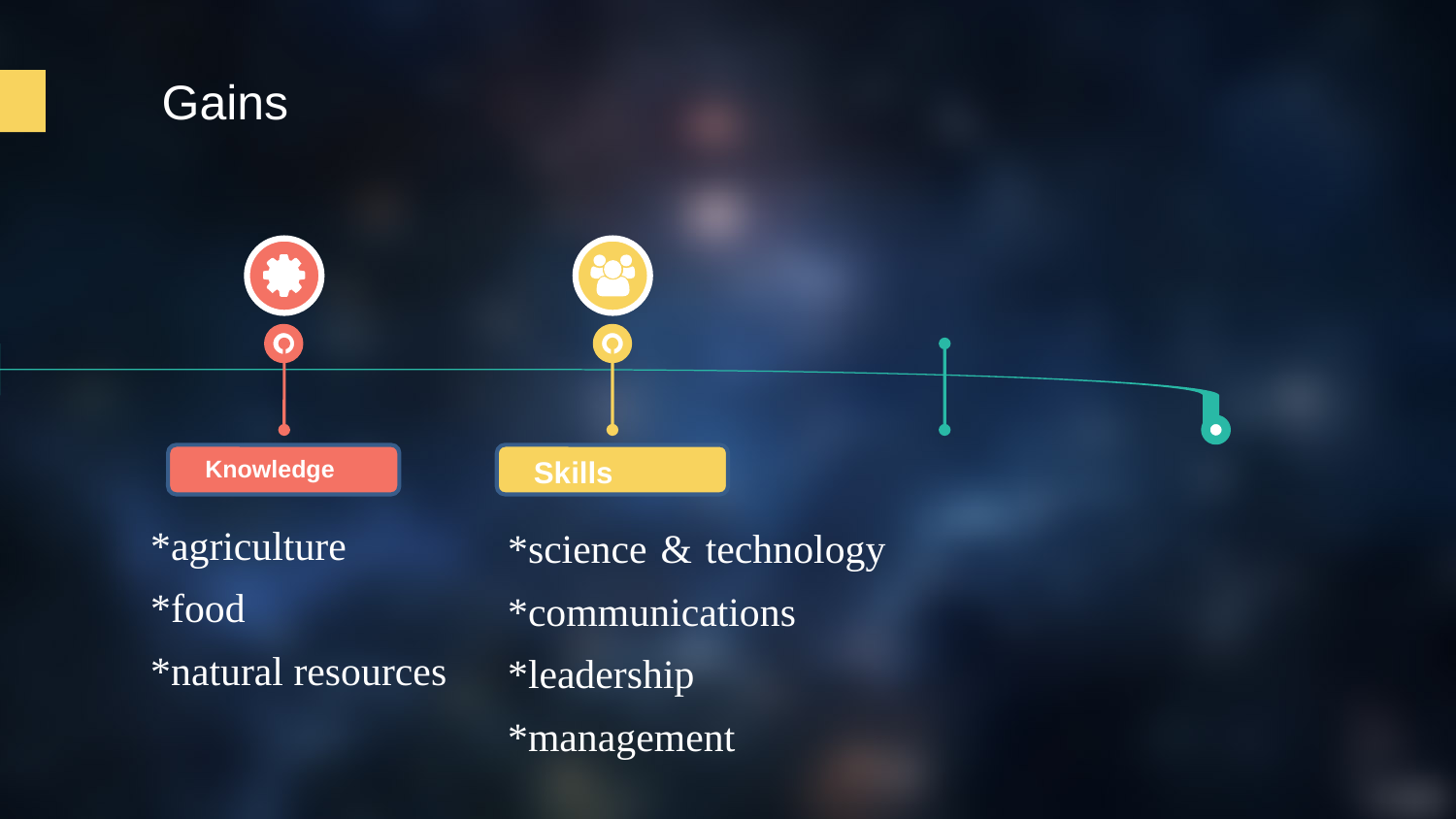

Gains

Knowledge
Skills
*agriculture
*food
*natural resources
*science & technology *communications
*leadership
*management